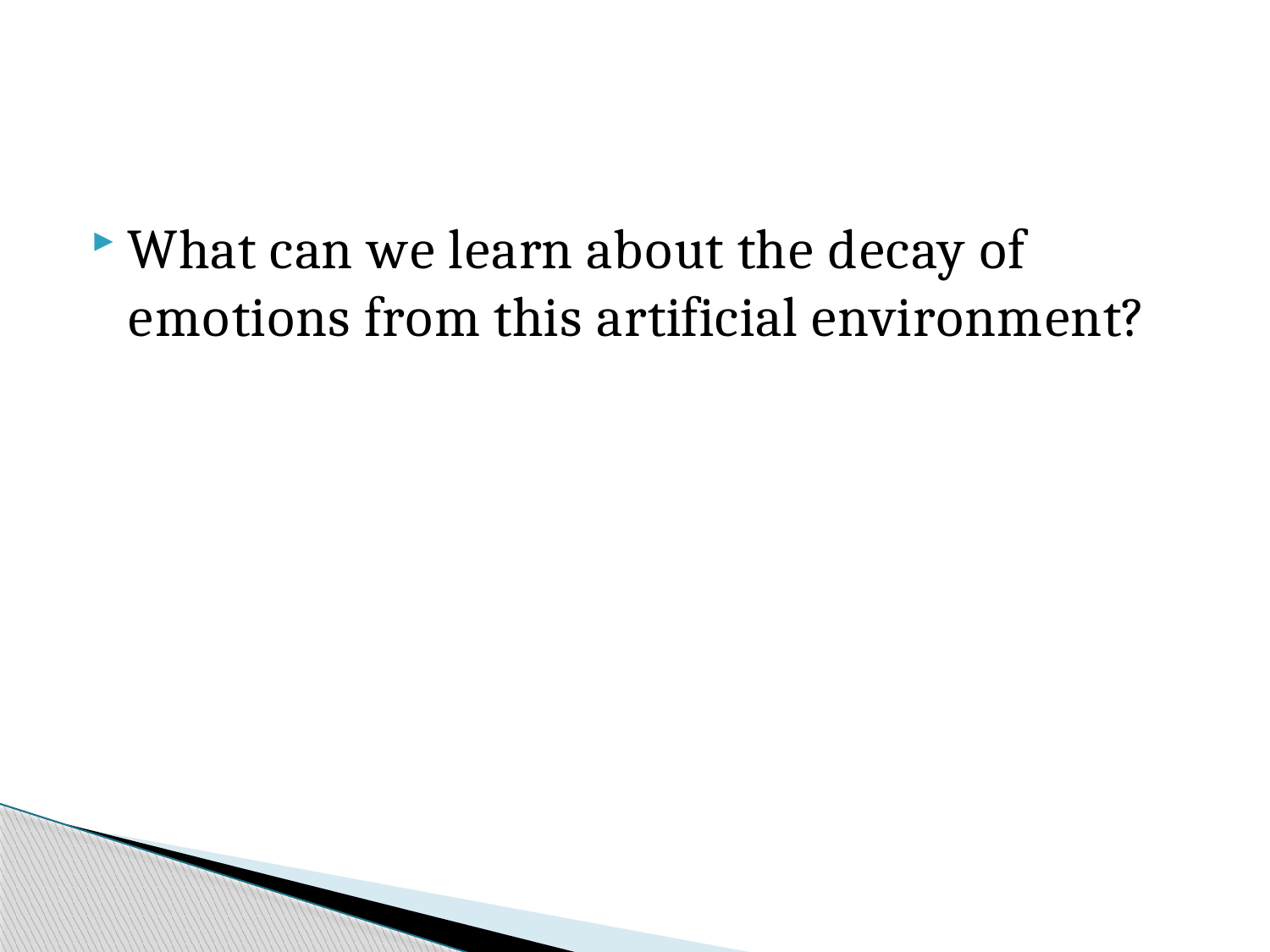

#
What can we learn about the decay of emotions from this artificial environment?